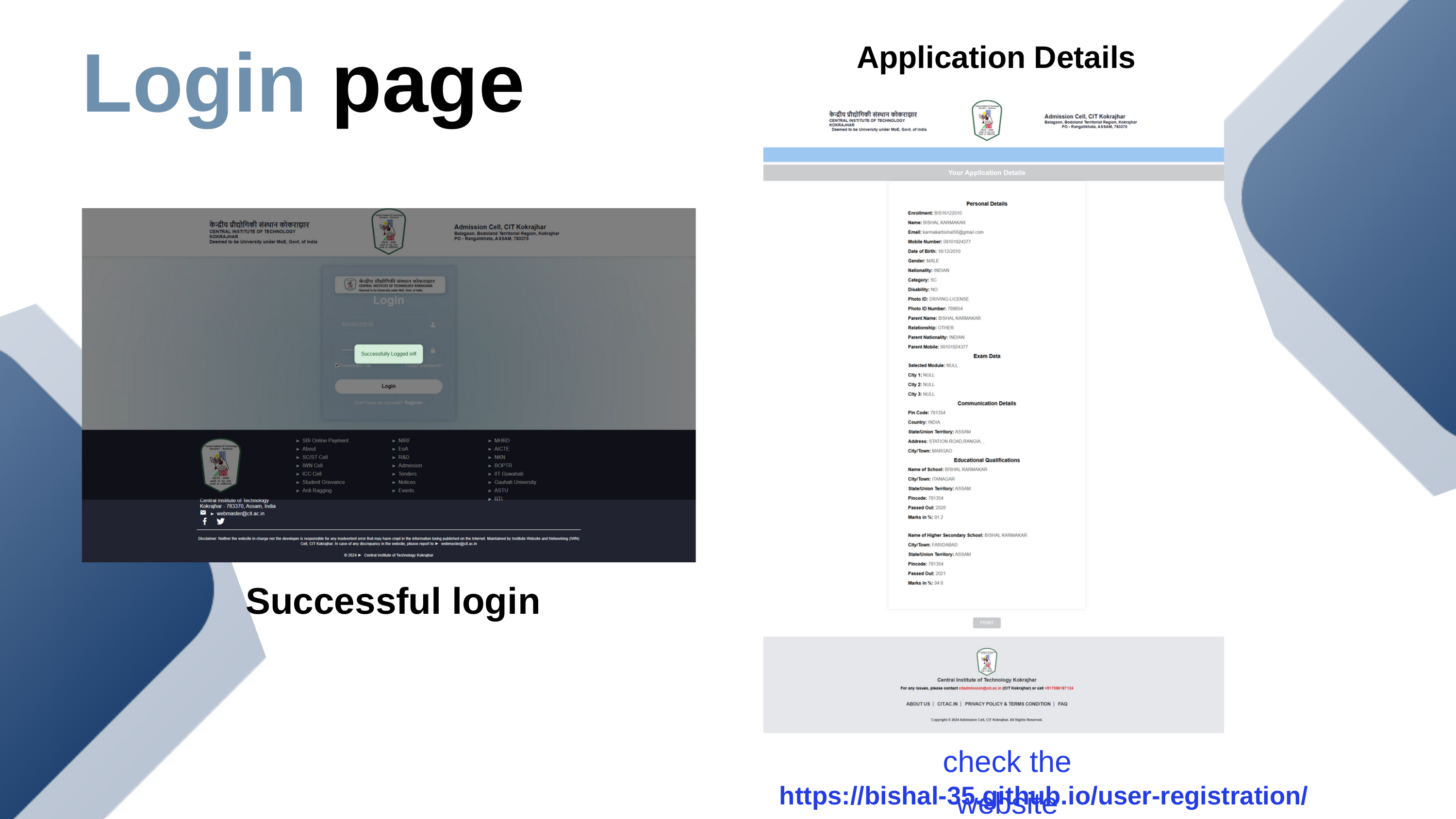

page
Login
Application Details

Successful login

check the website
https://bishal-35.github.io/user-registration/